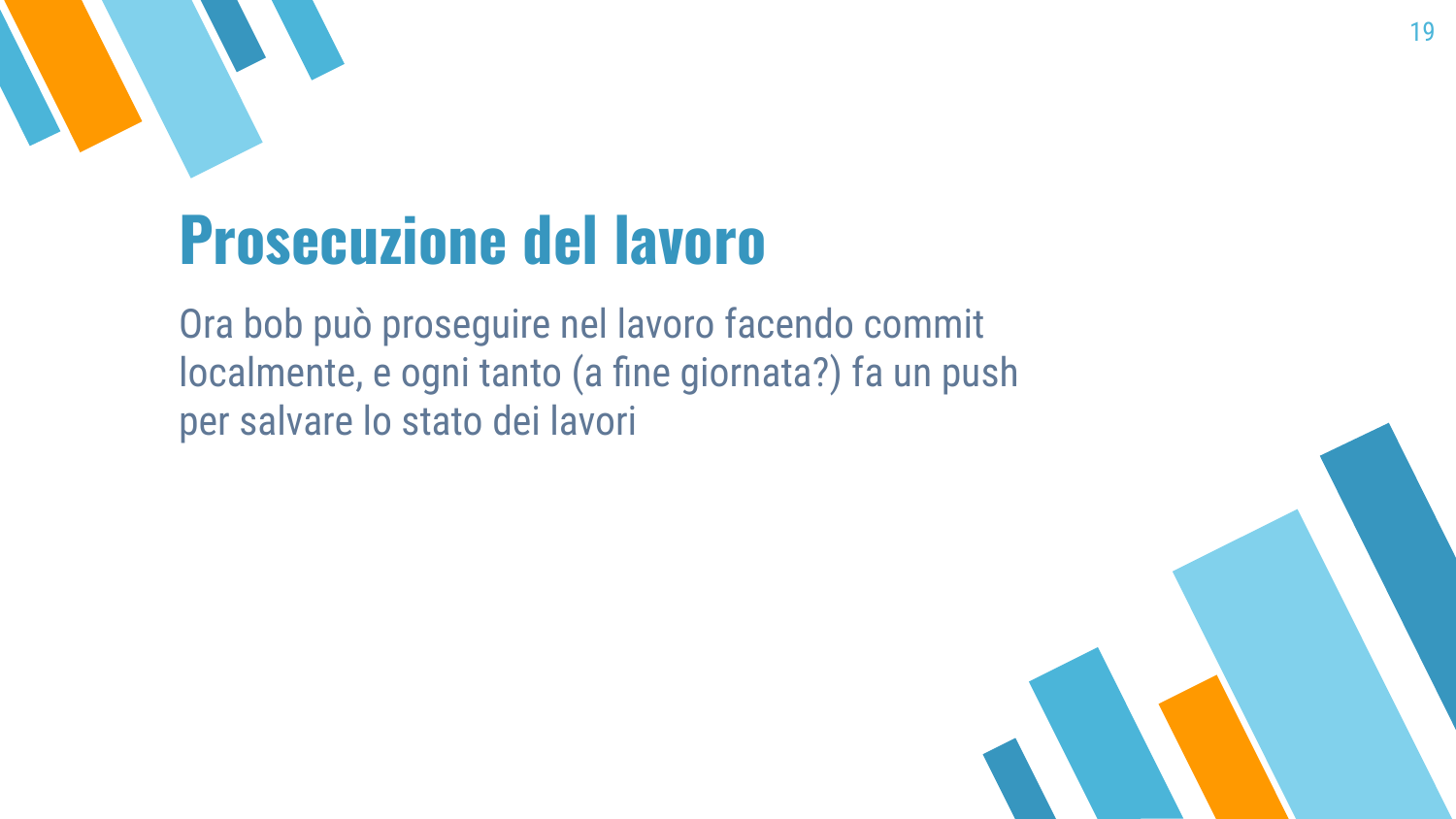

19
# Prosecuzione del lavoro
Ora bob può proseguire nel lavoro facendo commit localmente, e ogni tanto (a fine giornata?) fa un push per salvare lo stato dei lavori